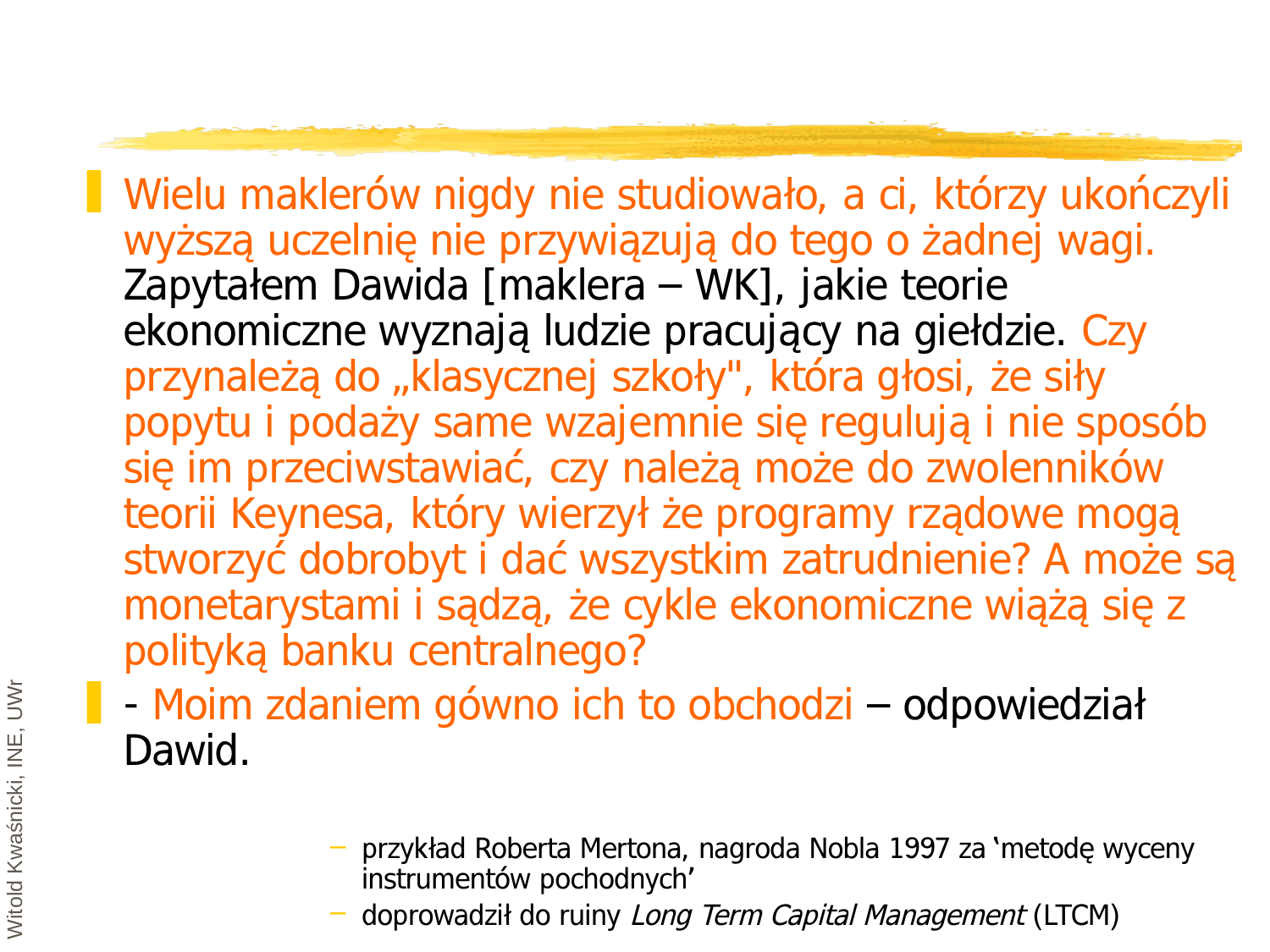

#
Wielu maklerów nigdy nie studiowało, a ci, którzy ukończyli wyższą uczelnię nie przywiązują do tego o żadnej wagi. Zapytałem Dawida [maklera – WK], jakie teorie ekonomiczne wyznają ludzie pracujący na giełdzie. Czy przynależą do „klasycznej szkoły", która głosi, że siły popytu i podaży same wzajemnie się regulują i nie sposób się im przeciwstawiać, czy należą może do zwolenników teorii Keynesa, który wierzył że programy rządowe mogą stworzyć dobrobyt i dać wszystkim zatrudnienie? A może są monetarystami i sądzą, że cykle ekonomiczne wiążą się z polityką banku centralnego?
- Moim zdaniem gówno ich to obchodzi – odpowiedział Dawid.

przykład Roberta Mertona, nagroda Nobla 1997 za ‘metodę wyceny instrumentów pochodnych’
doprowadził do ruiny Long Term Capital Management (LTCM)
Witold Kwaśnicki, INE, UWr